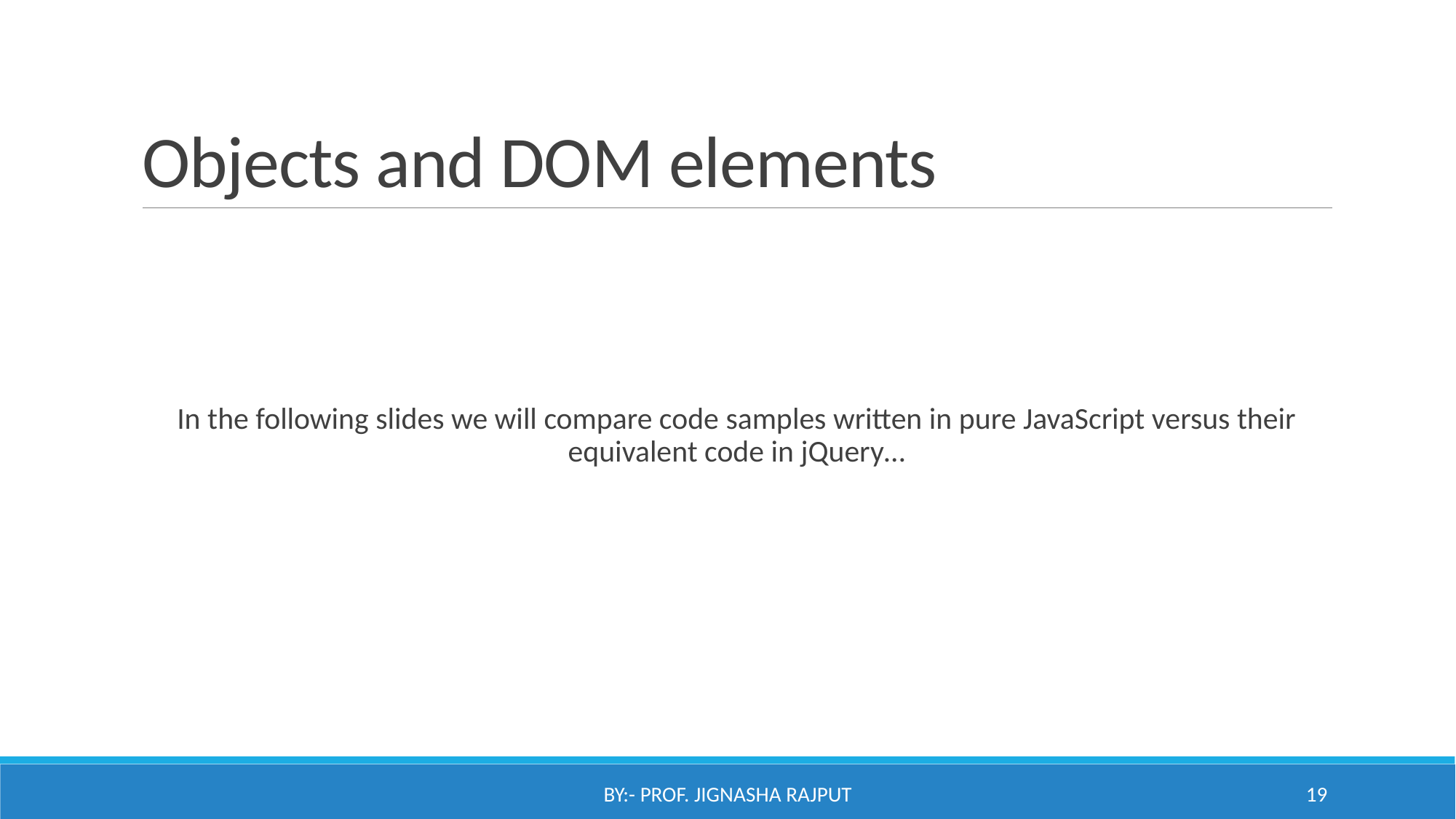

# Objects and DOM elements
In the following slides we will compare code samples written in pure JavaScript versus their equivalent code in jQuery…
By:- Prof. Jignasha Rajput
19